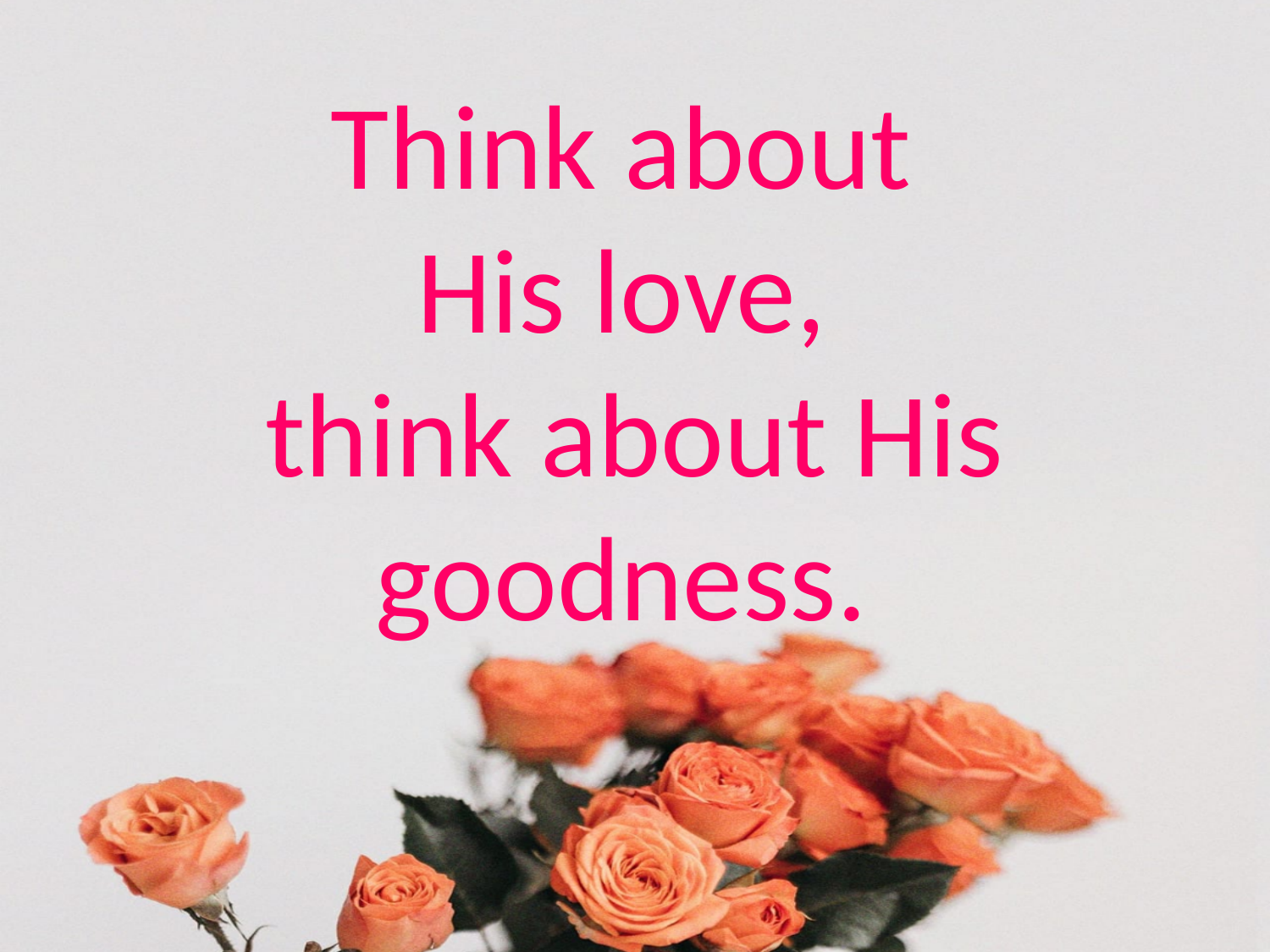

Think about
His love,
think about His goodness.